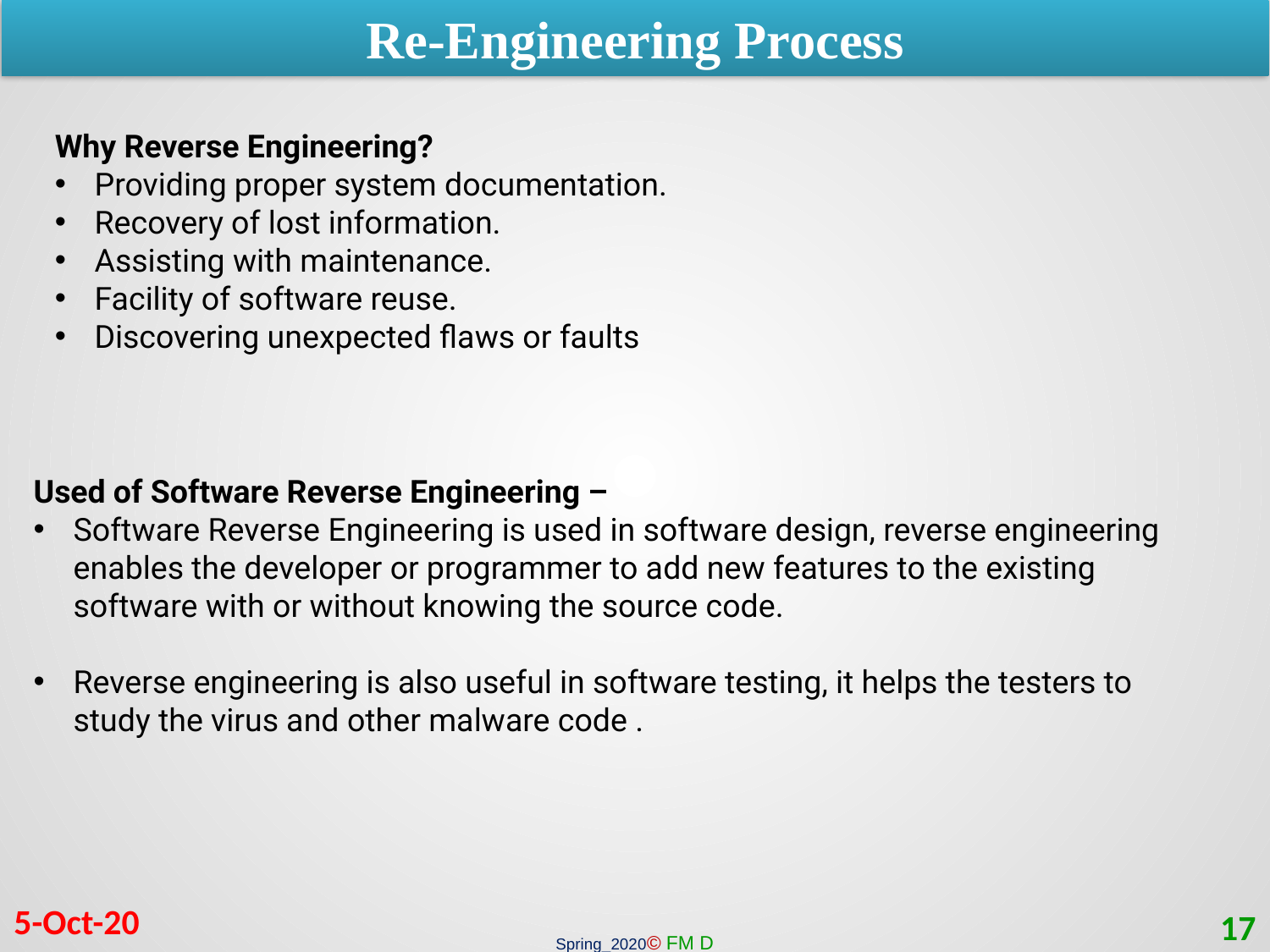

Re-Engineering Process
Why Reverse Engineering?
Providing proper system documentation.
Recovery of lost information.
Assisting with maintenance.
Facility of software reuse.
Discovering unexpected flaws or faults

Used of Software Reverse Engineering –
Software Reverse Engineering is used in software design, reverse engineering enables the developer or programmer to add new features to the existing software with or without knowing the source code.

Reverse engineering is also useful in software testing, it helps the testers to study the virus and other malware code .
5-Oct-20
17